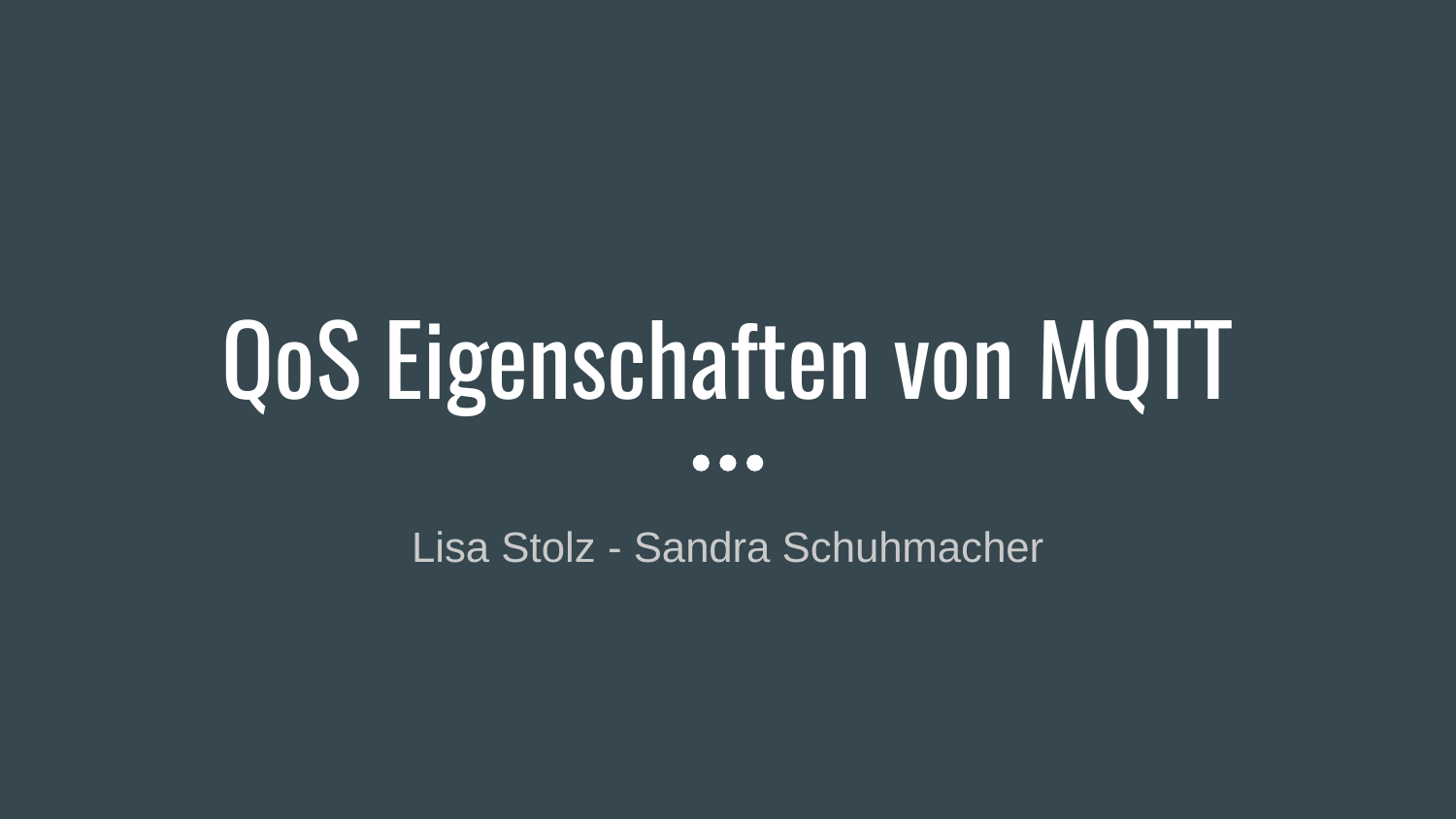

# QoS Eigenschaften von MQTT
Lisa Stolz - Sandra Schuhmacher